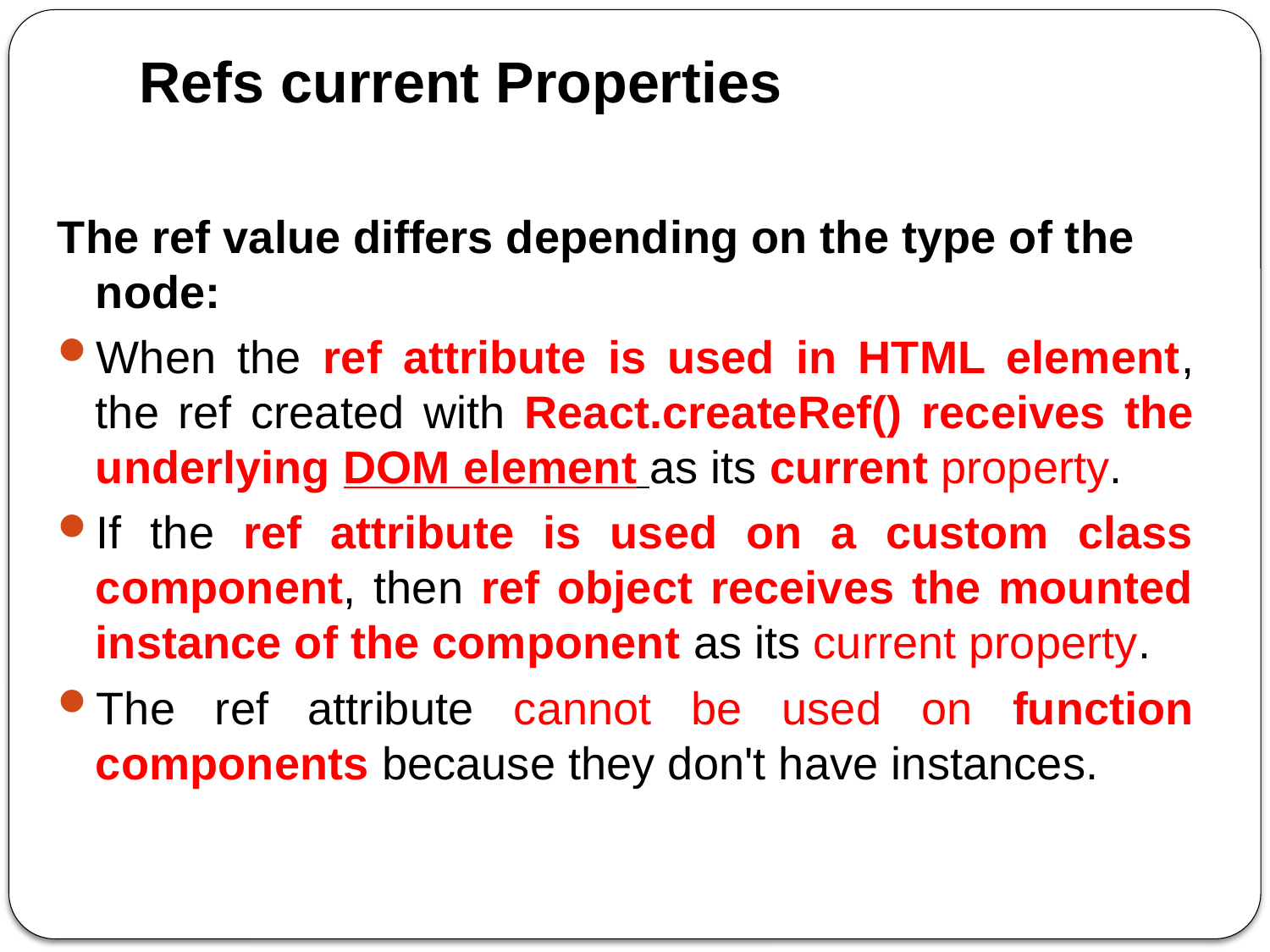

# Refs current Properties
The ref value differs depending on the type of the node:
When the ref attribute is used in HTML element, the ref created with React.createRef() receives the underlying DOM element as its current property.
If the ref attribute is used on a custom class component, then ref object receives the mounted instance of the component as its current property.
The ref attribute cannot be used on function components because they don't have instances.